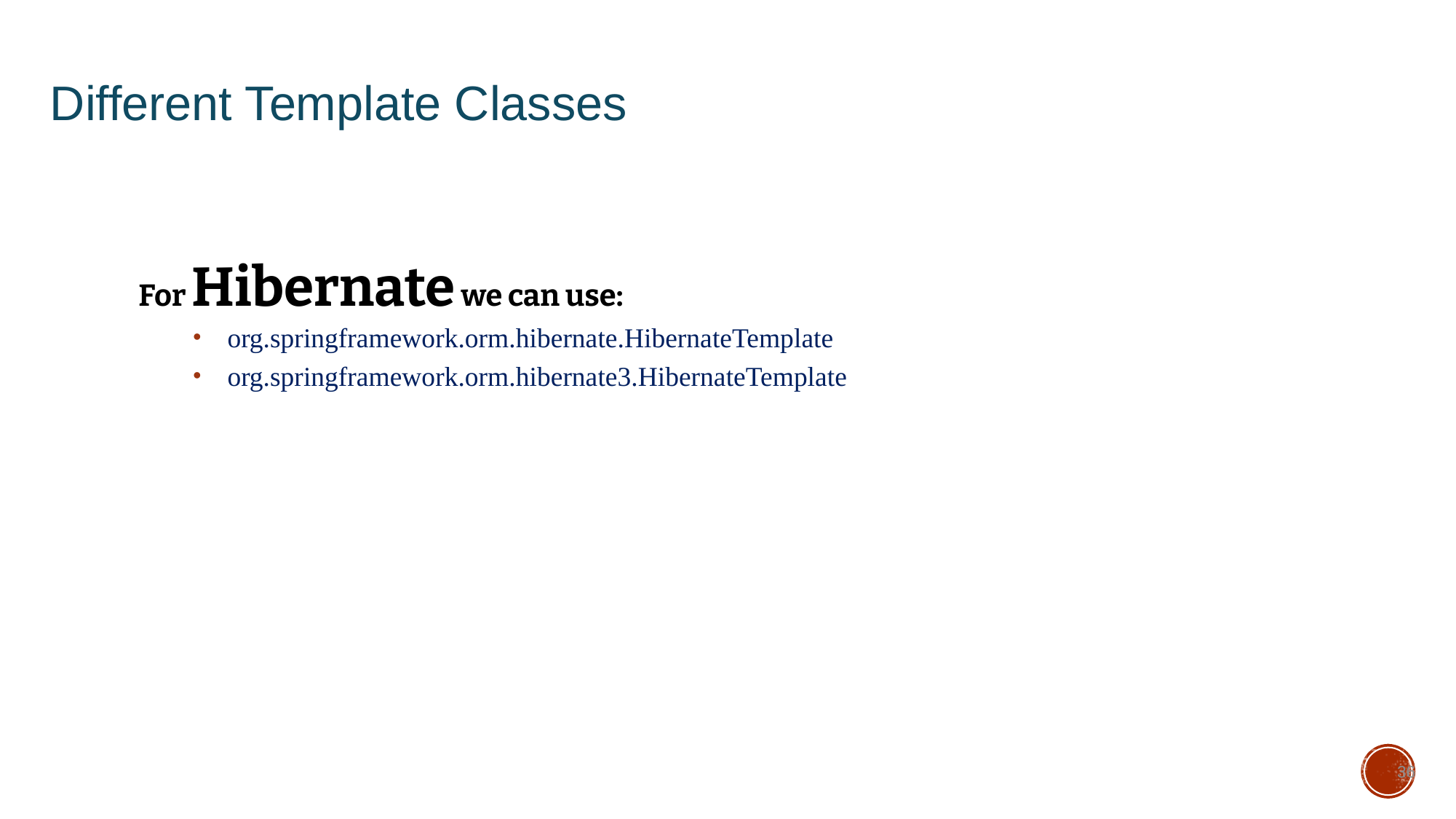

Different Template Classes
For Hibernate we can use:
org.springframework.orm.hibernate.HibernateTemplate
org.springframework.orm.hibernate3.HibernateTemplate

36